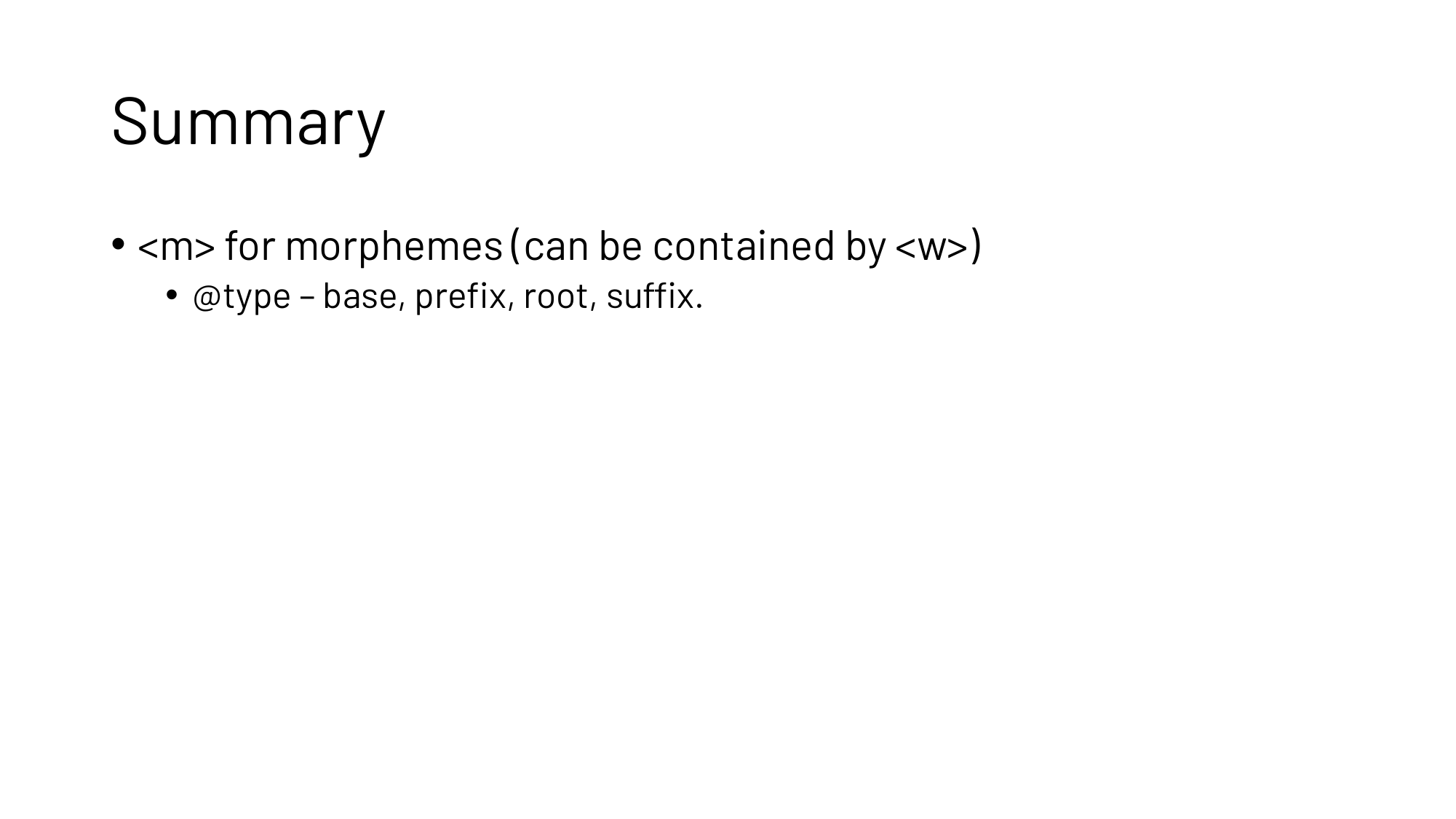

# Summary
<m> for morphemes (can be contained by <w>)
@type – base, prefix, root, suffix.